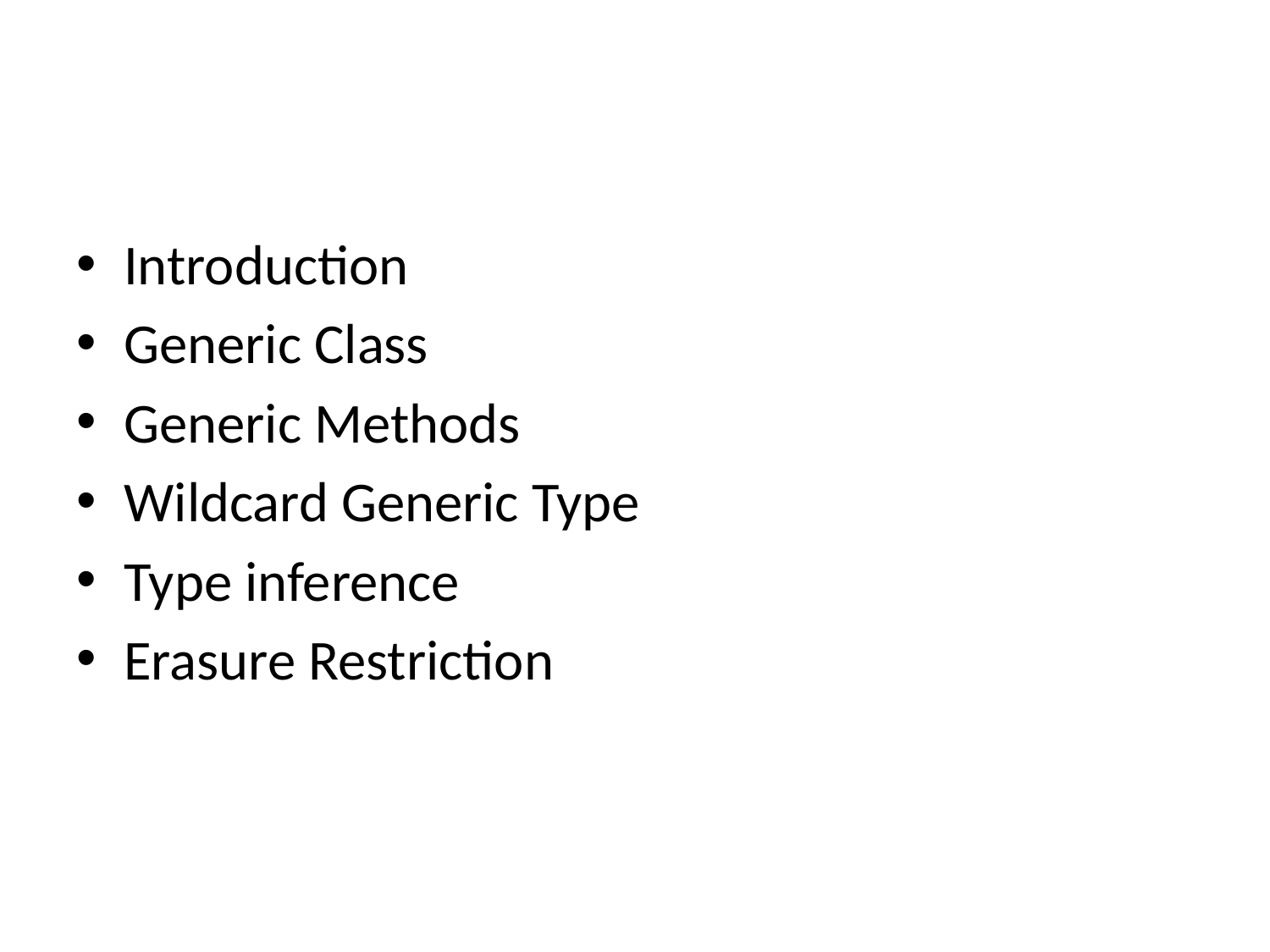

#
Introduction
Generic Class
Generic Methods
Wildcard Generic Type
Type inference
Erasure Restriction